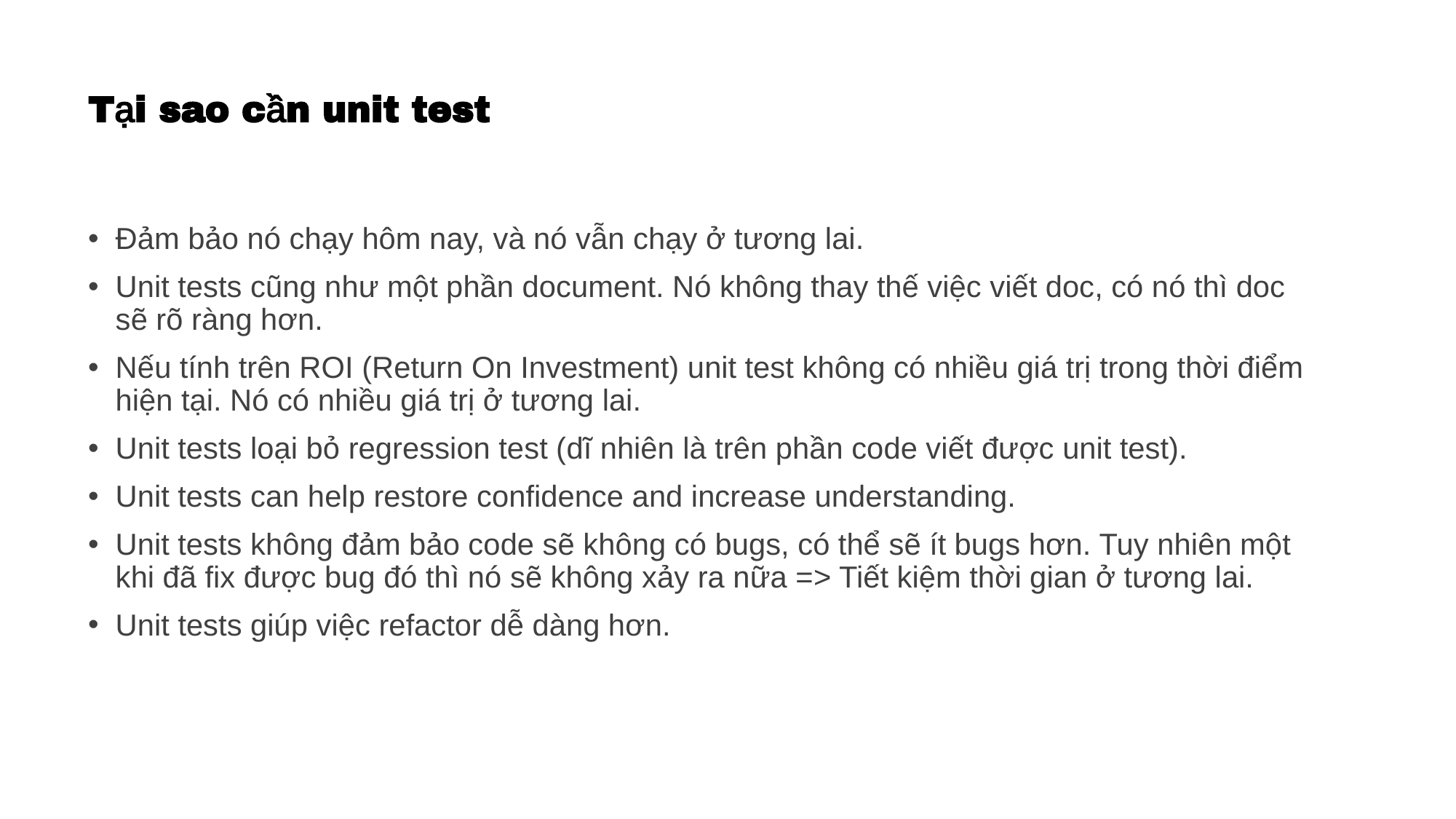

# Tại sao cần unit test
Đảm bảo nó chạy hôm nay, và nó vẫn chạy ở tương lai.
Unit tests cũng như một phần document. Nó không thay thế việc viết doc, có nó thì doc sẽ rõ ràng hơn.
Nếu tính trên ROI (Return On Investment) unit test không có nhiều giá trị trong thời điểm hiện tại. Nó có nhiều giá trị ở tương lai.
Unit tests loại bỏ regression test (dĩ nhiên là trên phần code viết được unit test).
Unit tests can help restore confidence and increase understanding.
Unit tests không đảm bảo code sẽ không có bugs, có thể sẽ ít bugs hơn. Tuy nhiên một khi đã fix được bug đó thì nó sẽ không xảy ra nữa => Tiết kiệm thời gian ở tương lai.
Unit tests giúp việc refactor dễ dàng hơn.